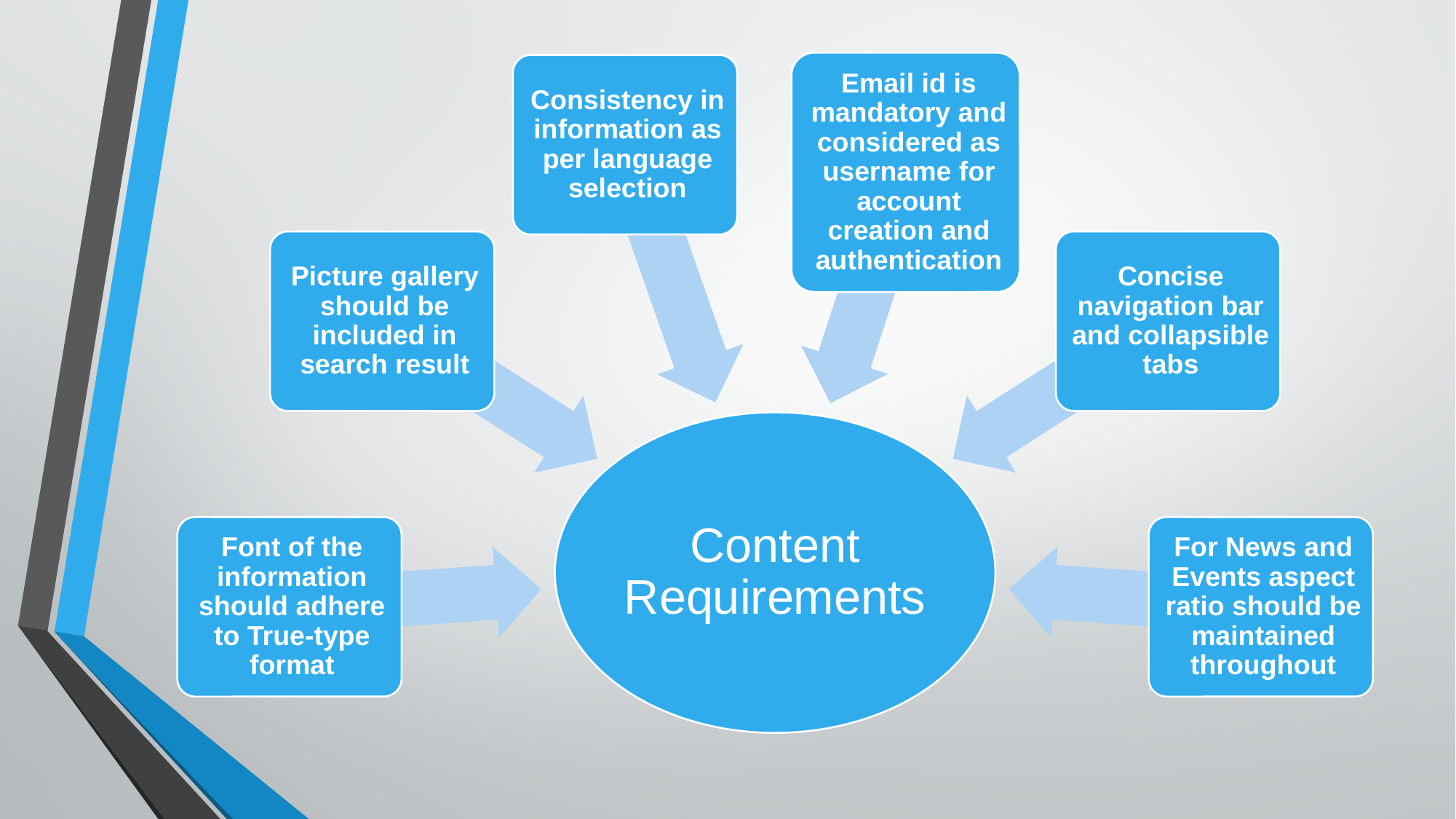

Content Requirements
Font of the information should adhere to True-type format
Picture gallery should be included in search result
Consistency in information as per language selection
Email id is mandatory and considered as username for account creation and authentication
Concise navigation bar and collapsible tabs
For News and Events aspect ratio should be maintained throughout